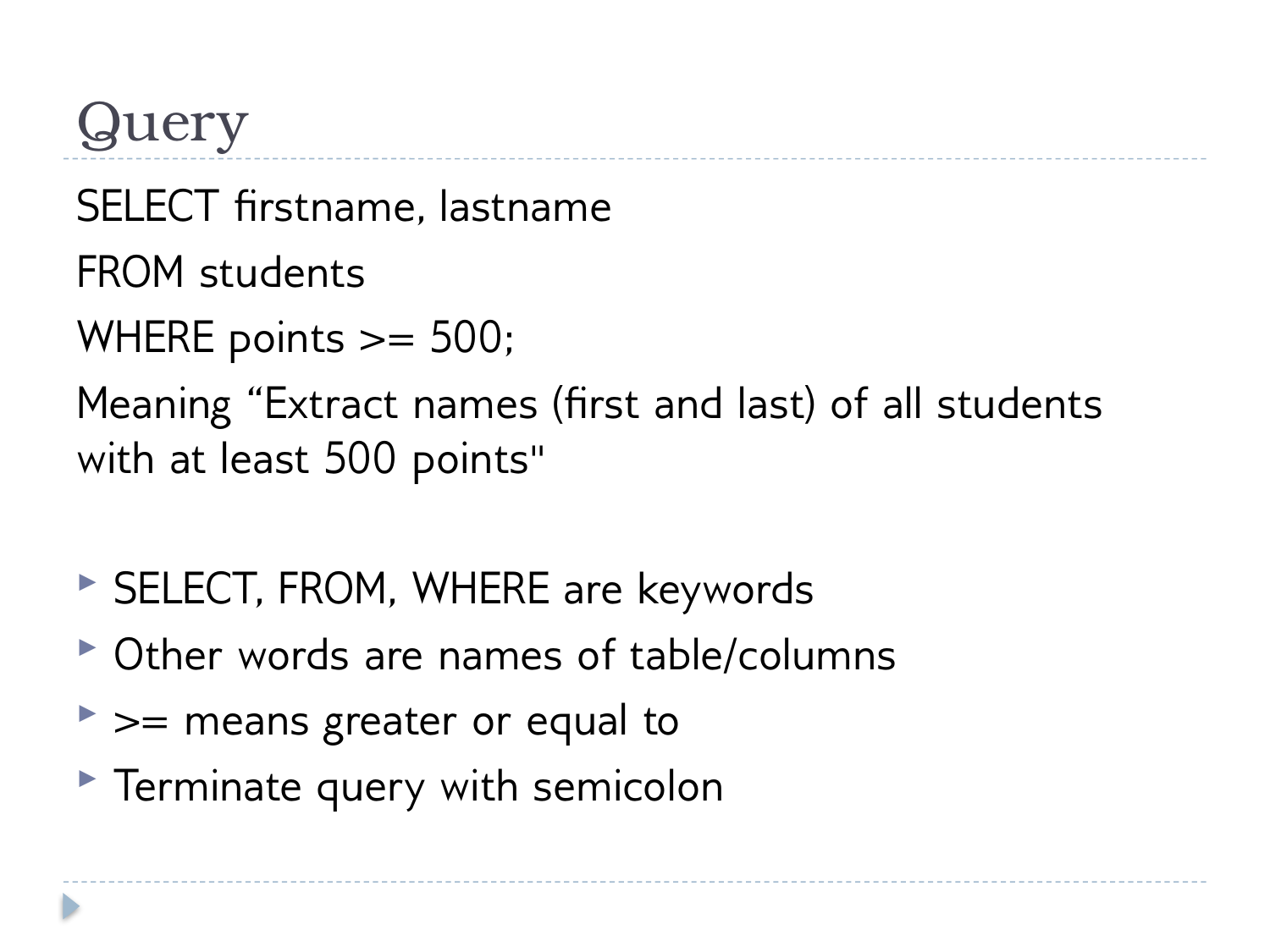

# Query
SELECT firstname, lastname
FROM students
WHERE points >= 500;
Meaning “Extract names (first and last) of all students with at least 500 points"

SELECT, FROM, WHERE are keywords
Other words are names of table/columns
>= means greater or equal to
Terminate query with semicolon